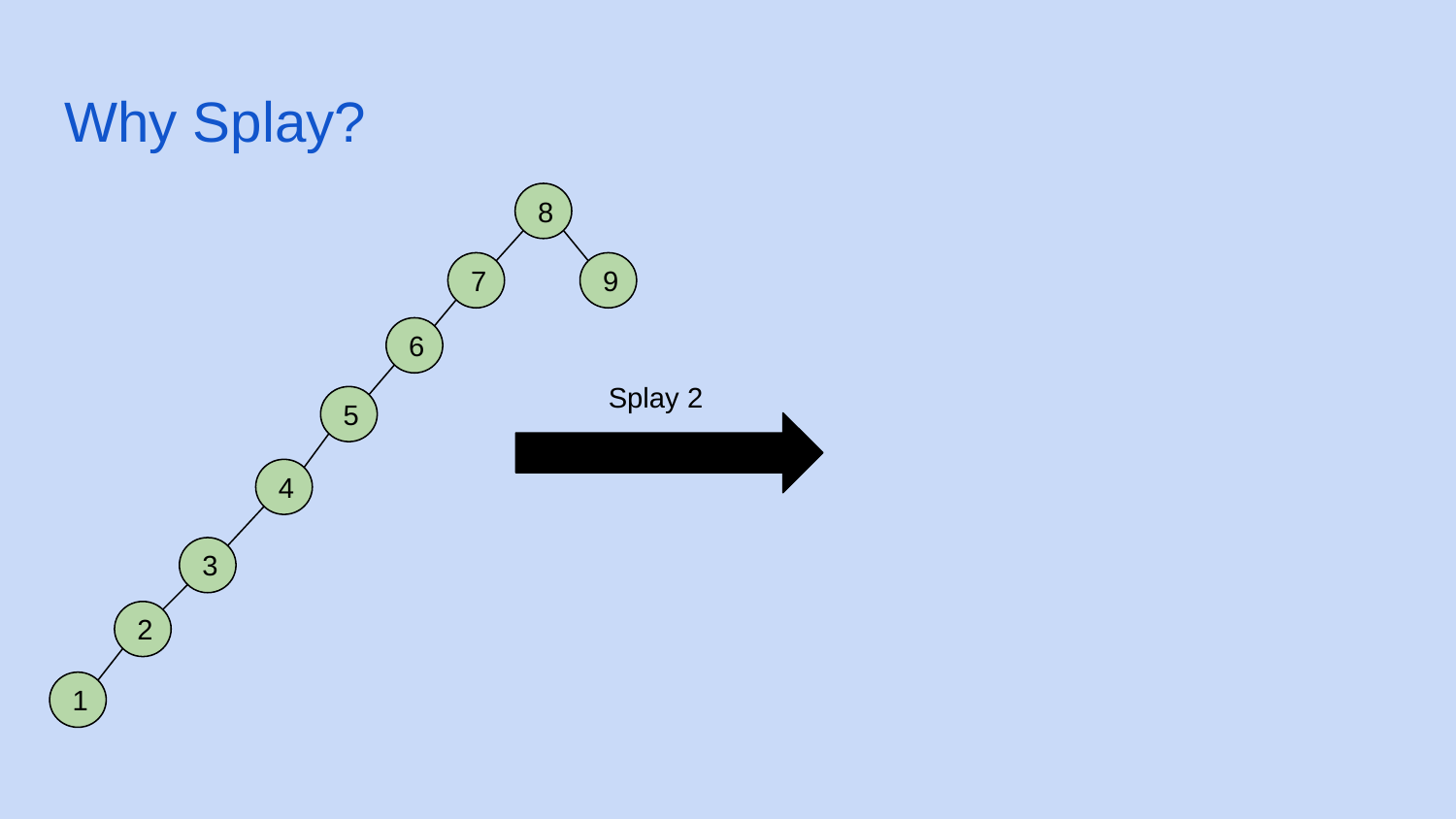

# Why Splay?
8
7
9
6
Splay 2
5

4
3
2
1